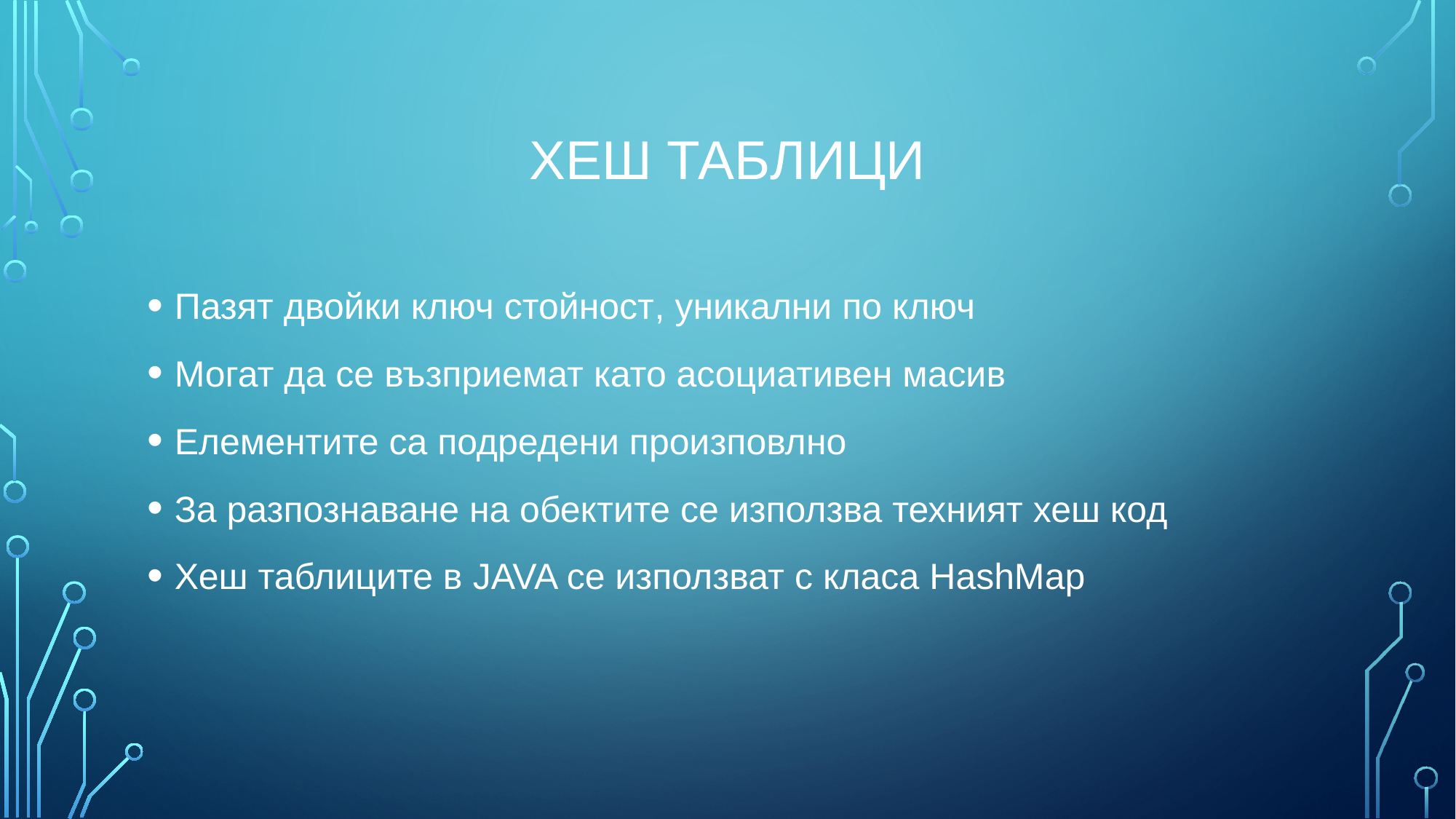

# Хеш таблици
Пазят двойки ключ стойност, уникални по ключ
Могат да се възприемат като асоциативен масив
Елементите са подредени произповлно
За разпознаване на обектите се използва техният хеш код
Хеш таблиците в JAVA се използват с класа HashMap